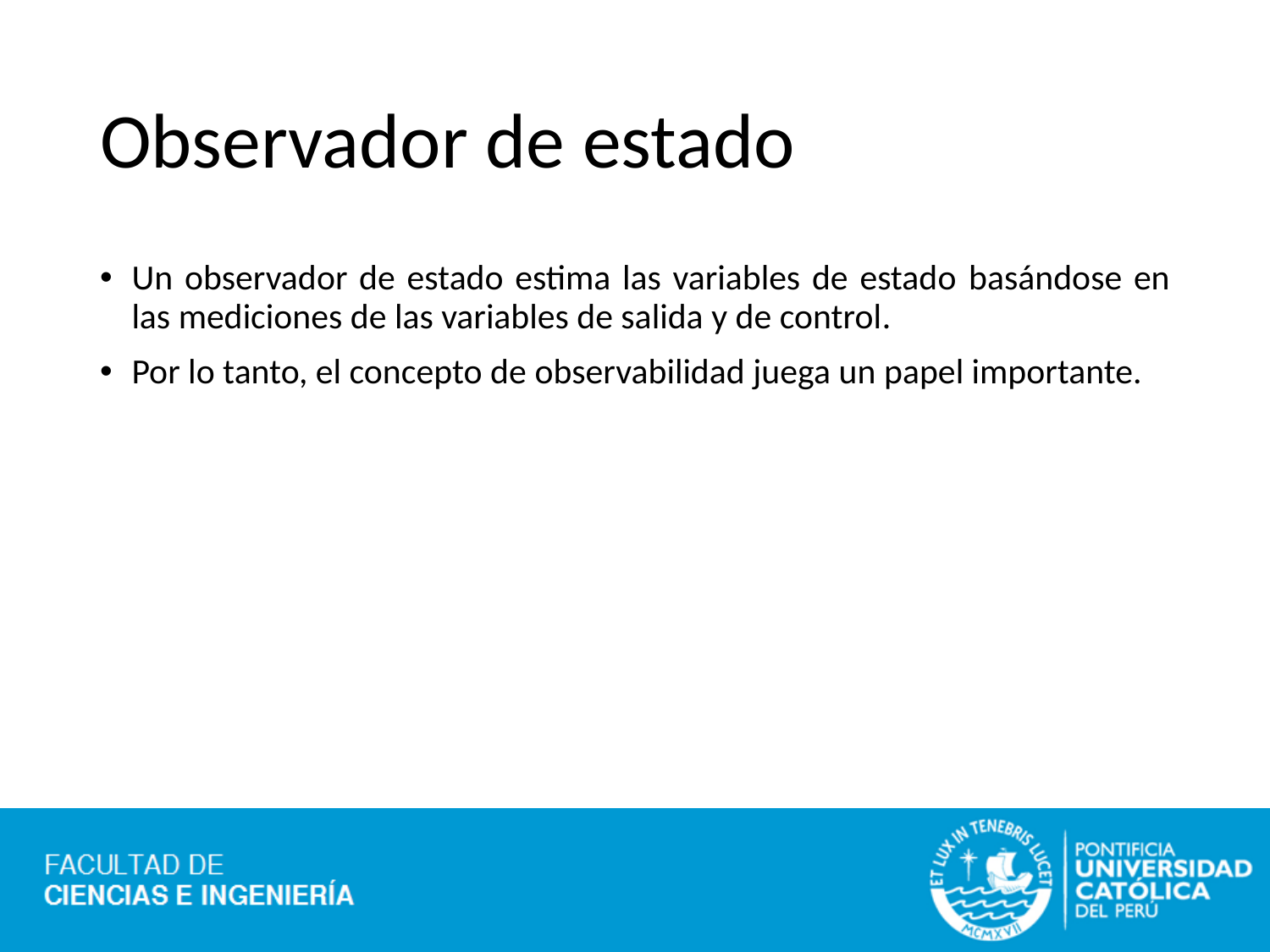

# Observador de estado
Un observador de estado estima las variables de estado basándose en las mediciones de las variables de salida y de control.
Por lo tanto, el concepto de observabilidad juega un papel importante.